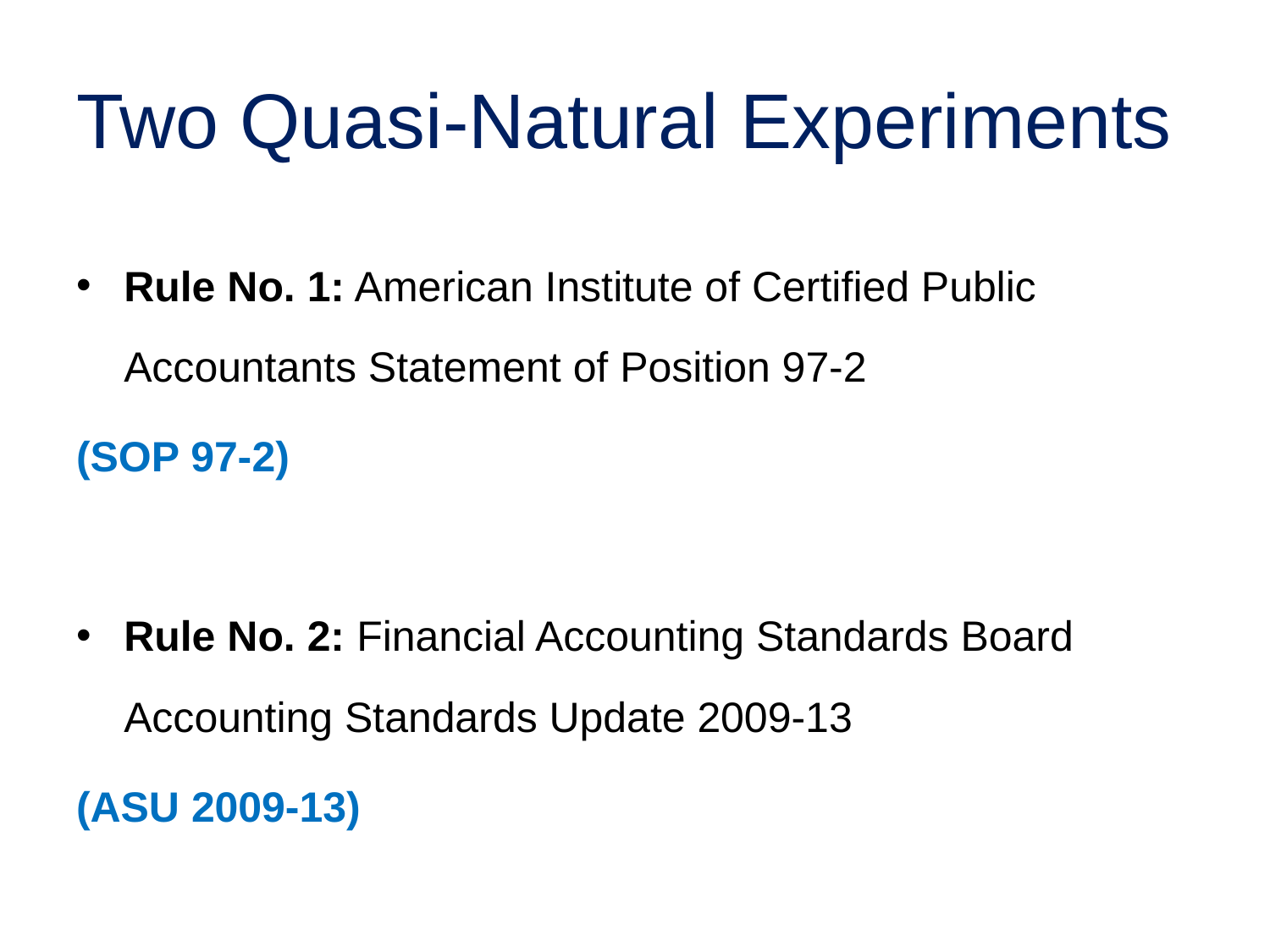

# Two Quasi-Natural Experiments
Rule No. 1: American Institute of Certified Public Accountants Statement of Position 97-2
(SOP 97-2)

Rule No. 2: Financial Accounting Standards Board Accounting Standards Update 2009-13
(ASU 2009-13)